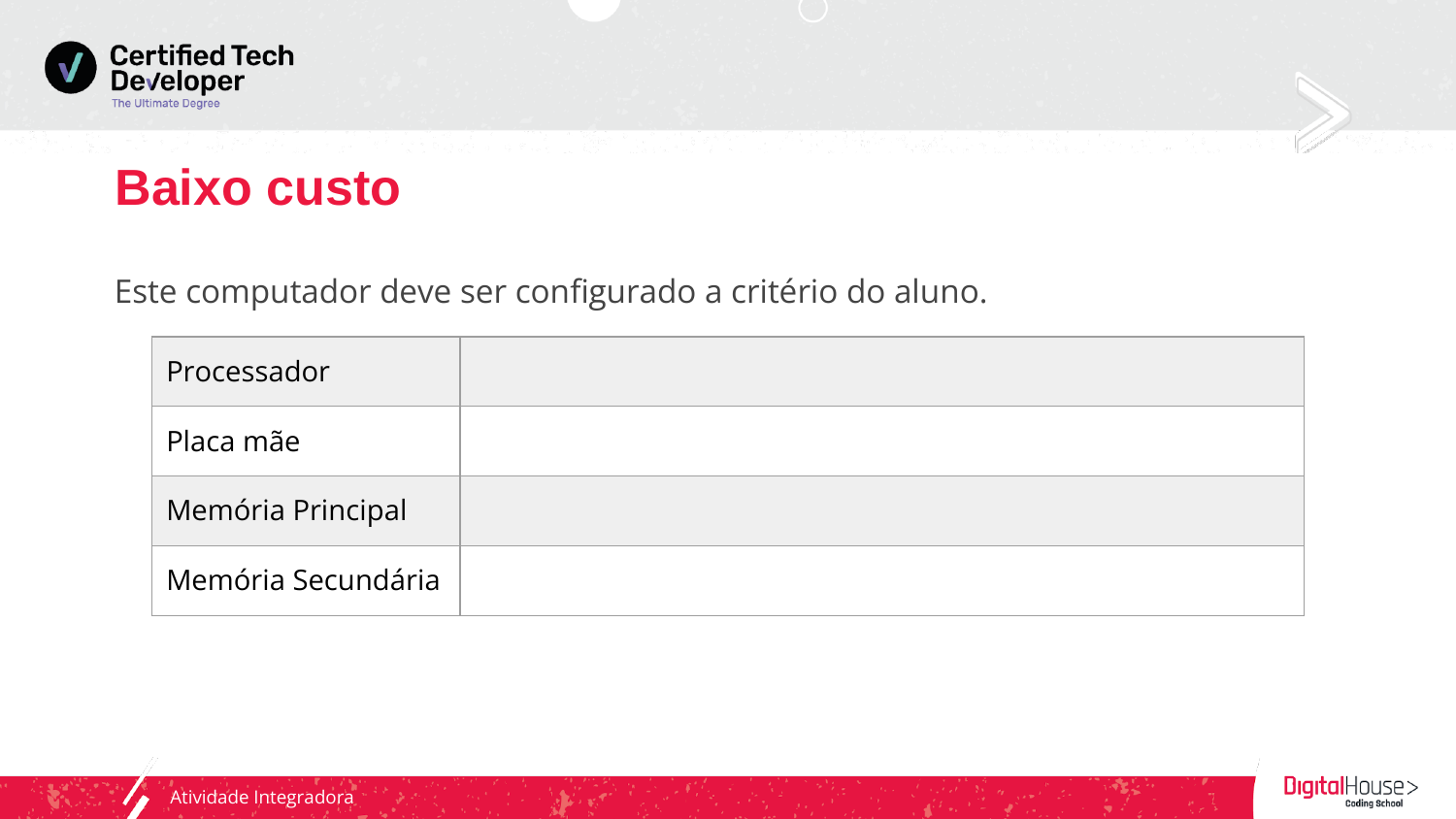

# Baixo custo
Este computador deve ser configurado a critério do aluno.

| Processador |  |
| --- | --- |
| Placa mãe |  |
| Memória Principal |  |
| Memória Secundária |  |